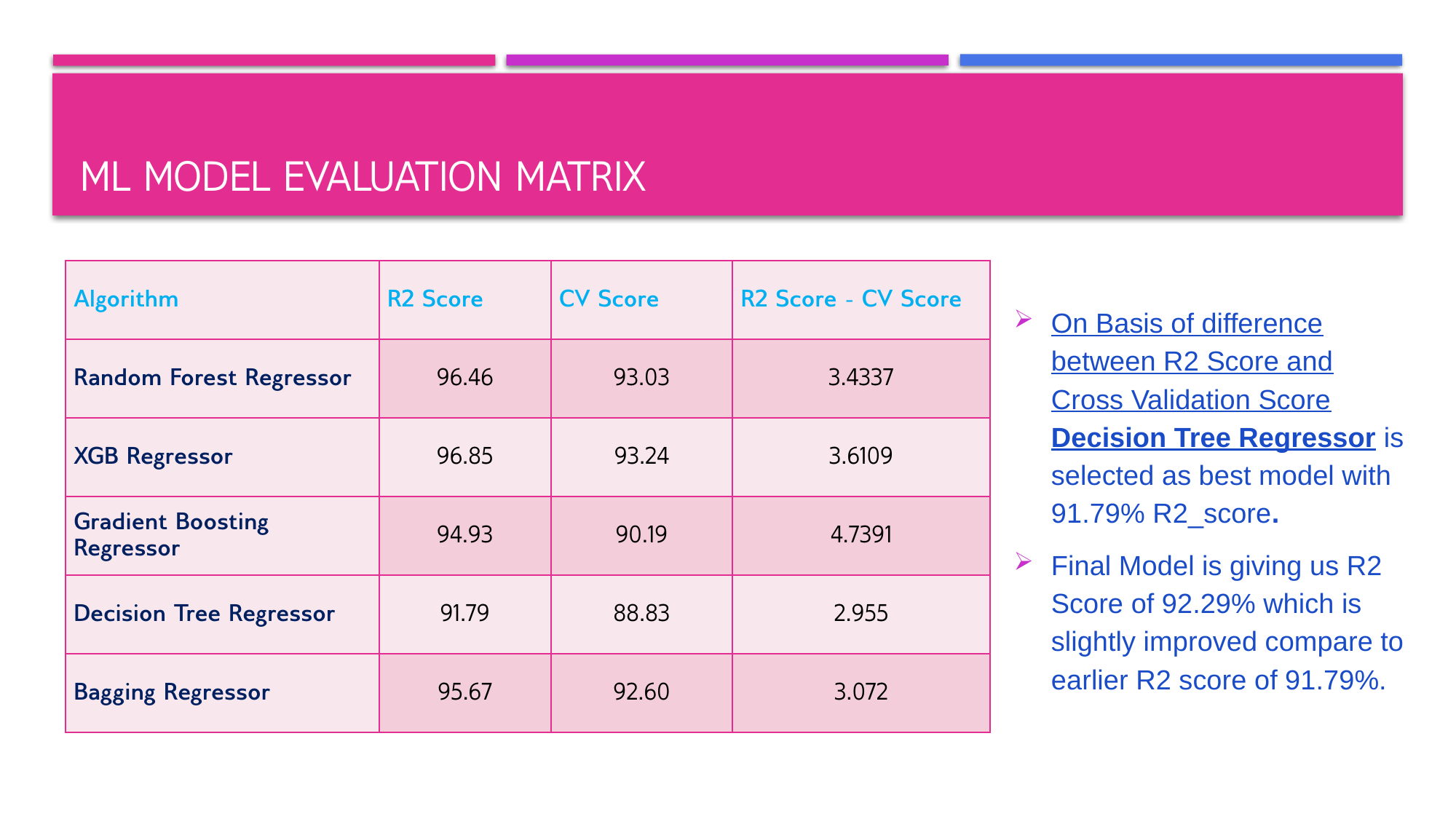

# ML MODEL Evaluation Matrix
On Basis of difference between R2 Score and Cross Validation Score Decision Tree Regressor is selected as best model with 91.79% R2_score.
Final Model is giving us R2 Score of 92.29% which is slightly improved compare to earlier R2 score of 91.79%.
| Algorithm | R2 Score | CV Score | R2 Score - CV Score |
| --- | --- | --- | --- |
| Random Forest Regressor | 96.46 | 93.03 | 3.4337 |
| XGB Regressor | 96.85 | 93.24 | 3.6109 |
| Gradient Boosting Regressor | 94.93 | 90.19 | 4.7391 |
| Decision Tree Regressor | 91.79 | 88.83 | 2.955 |
| Bagging Regressor | 95.67 | 92.60 | 3.072 |